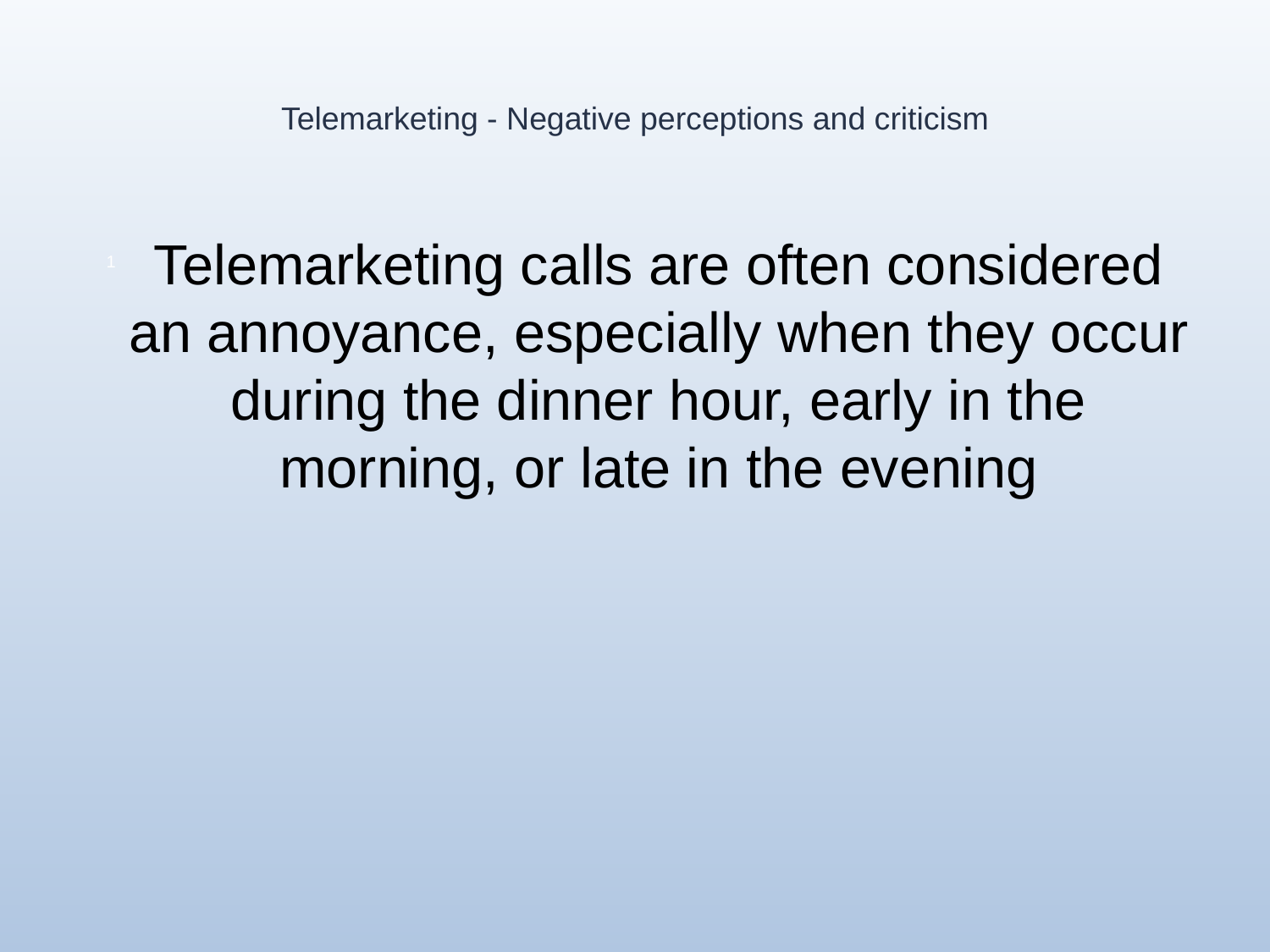

# Telemarketing - Negative perceptions and criticism
Telemarketing calls are often considered an annoyance, especially when they occur during the dinner hour, early in the morning, or late in the evening